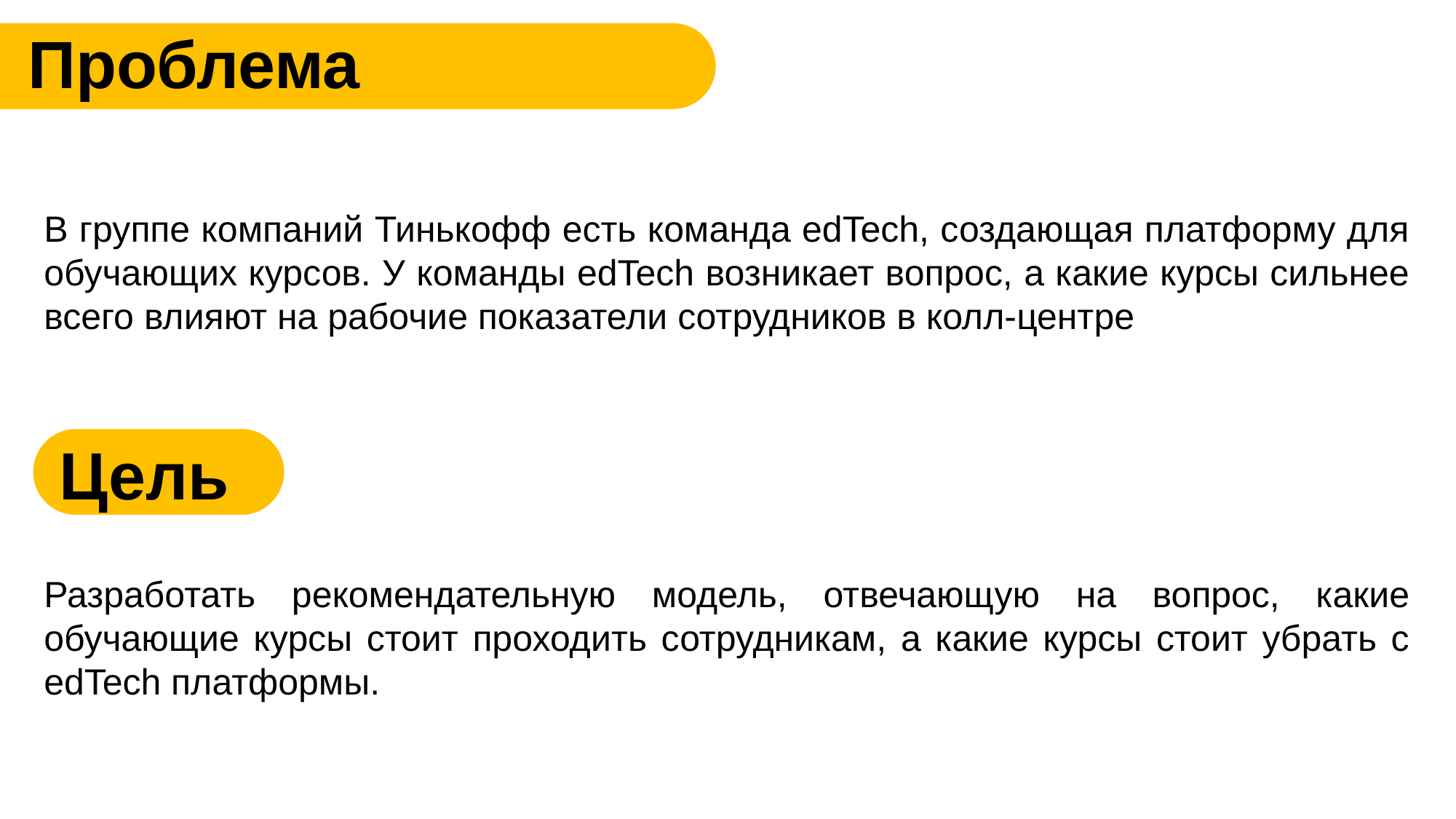

Проблема
В группе компаний Тинькофф есть команда edTech, создающая платформу для обучающих курсов. У команды edTech возникает вопрос, а какие курсы сильнее всего влияют на рабочие показатели сотрудников в колл-центре

Цель
Разработать рекомендательную модель, отвечающую на вопрос, какие обучающие курсы стоит проходить сотрудникам, а какие курсы стоит убрать с edTech платформы.